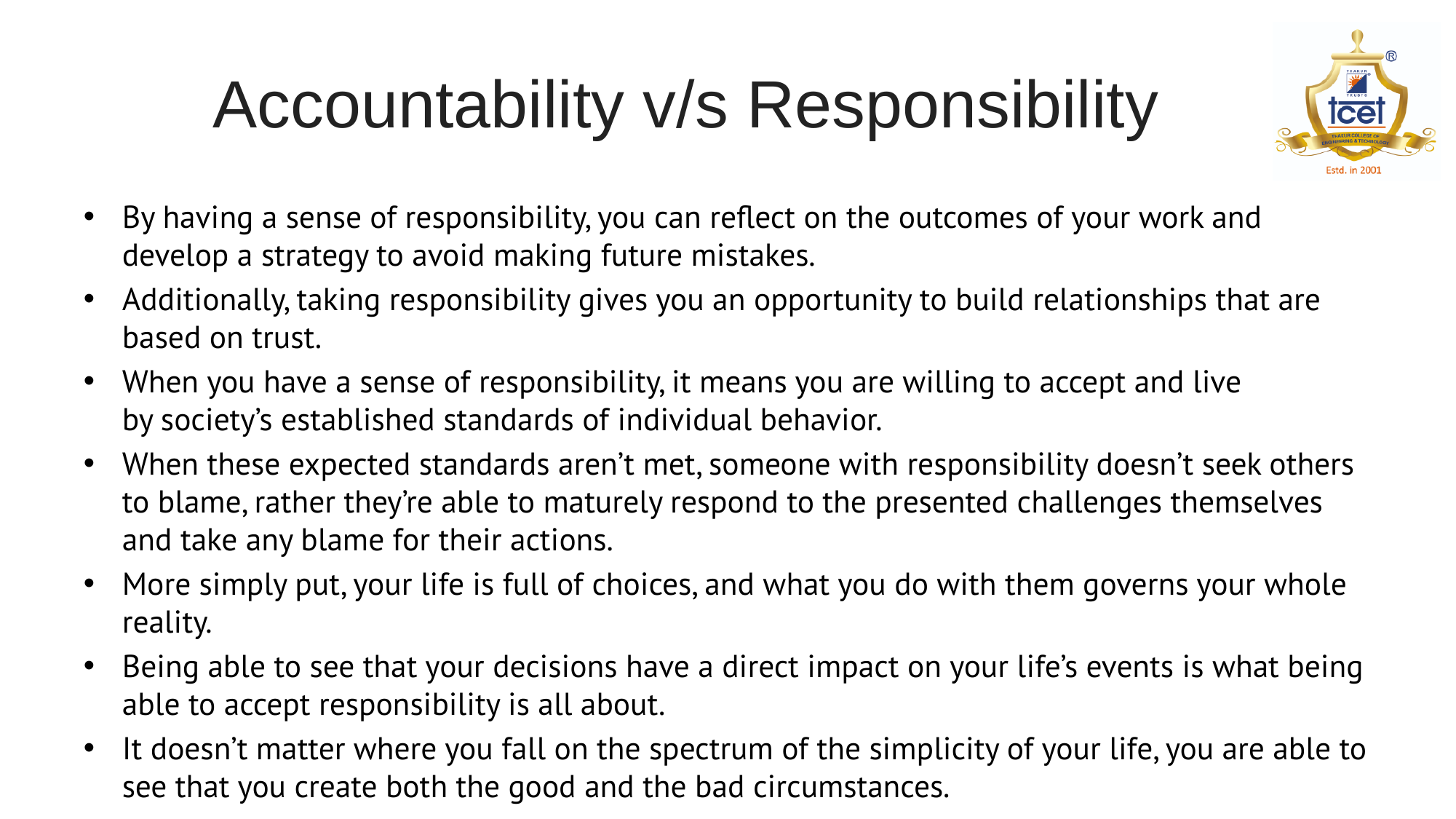

# Accountability v/s Responsibility
By having a sense of responsibility, you can reflect on the outcomes of your work and develop a strategy to avoid making future mistakes.
Additionally, taking responsibility gives you an opportunity to build relationships that are based on trust.
When you have a sense of responsibility, it means you are willing to accept and live by society’s established standards of individual behavior.
When these expected standards aren’t met, someone with responsibility doesn’t seek others to blame, rather they’re able to maturely respond to the presented challenges themselves and take any blame for their actions.
More simply put, your life is full of choices, and what you do with them governs your whole reality.
Being able to see that your decisions have a direct impact on your life’s events is what being able to accept responsibility is all about.
It doesn’t matter where you fall on the spectrum of the simplicity of your life, you are able to see that you create both the good and the bad circumstances.